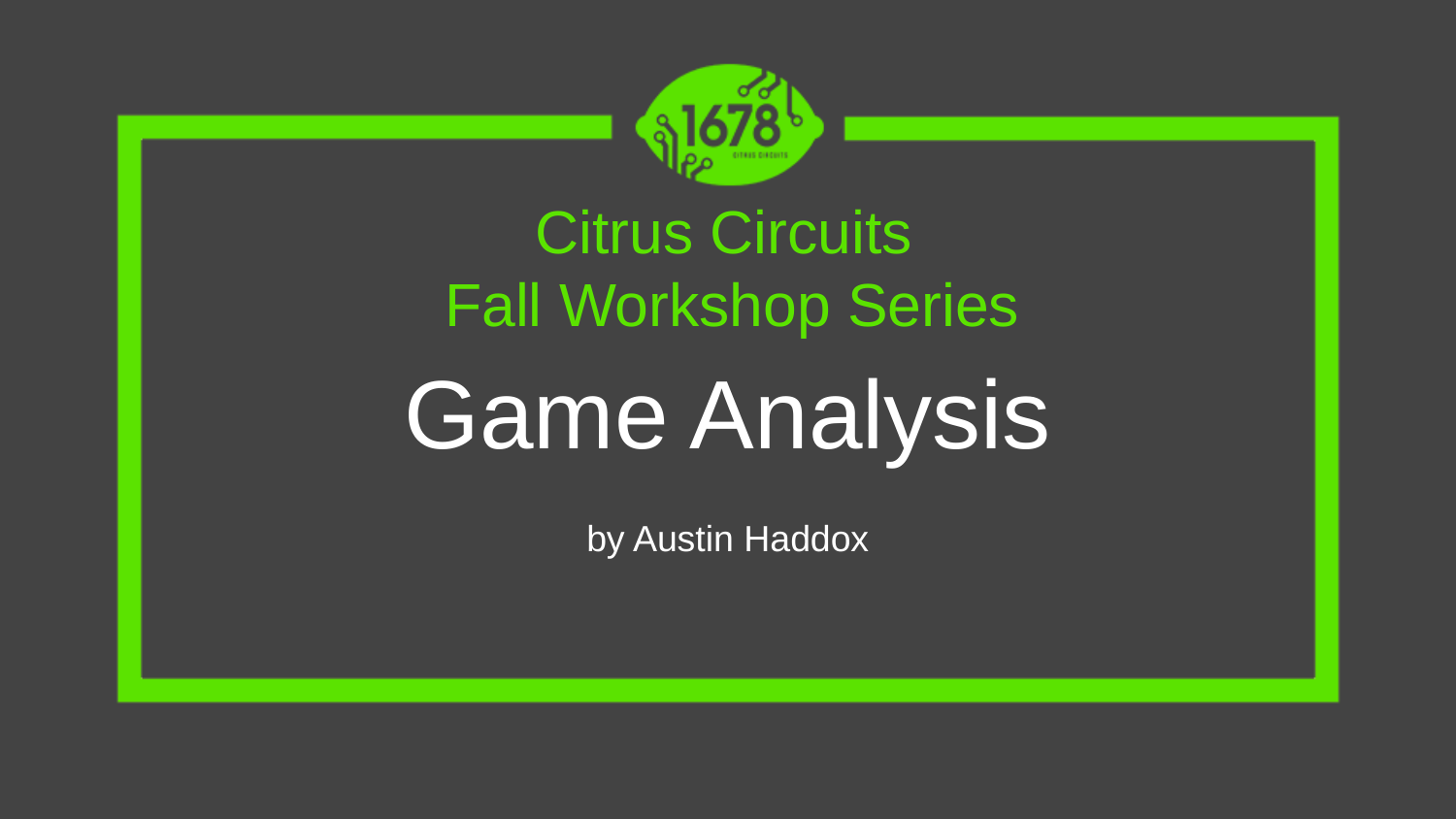

# Citrus Circuits
Fall Workshop Series

Game Analysis
by Austin Haddox